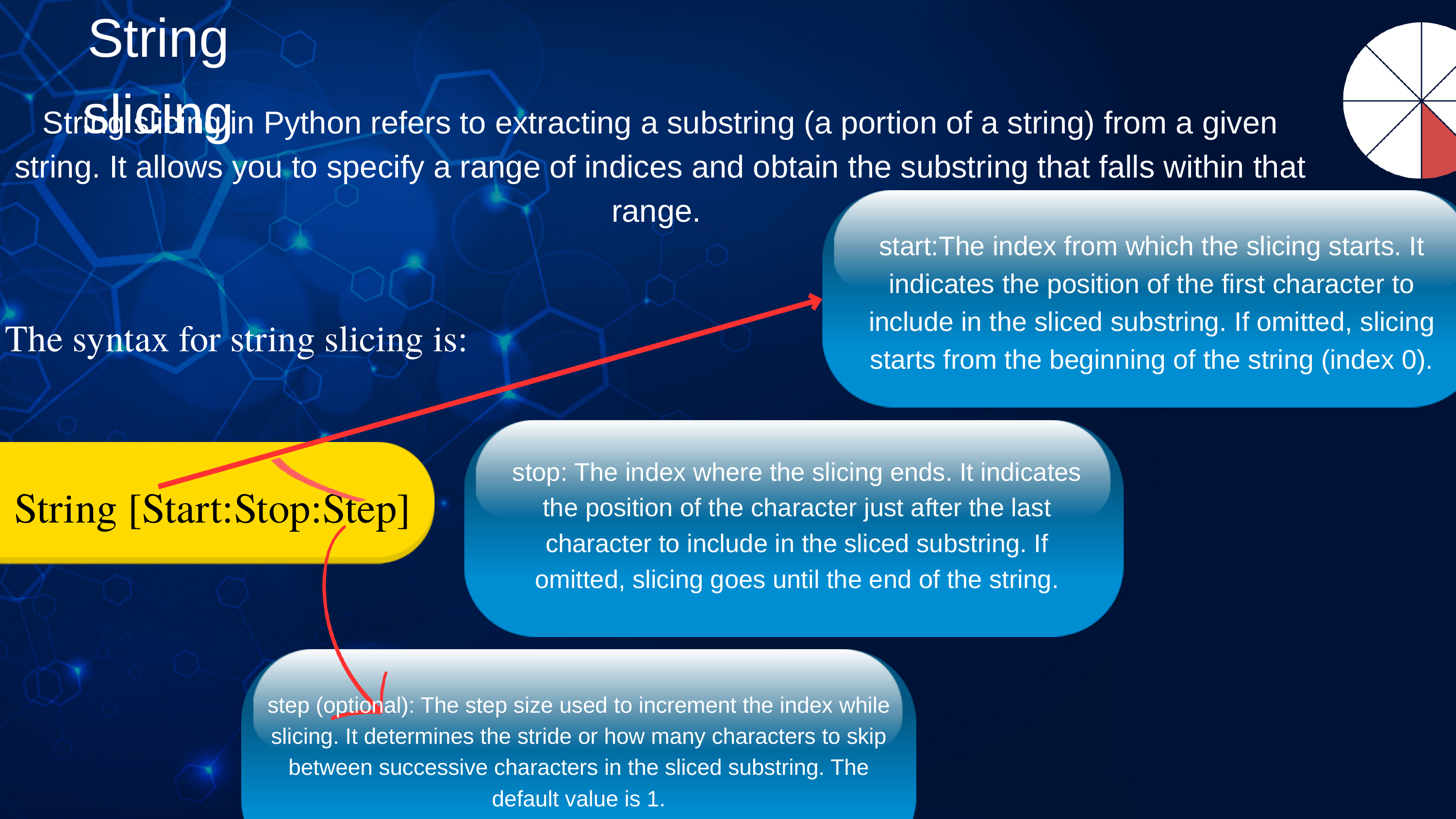

String slicing

String slicing in Python refers to extracting a substring (a portion of a string) from a given string. It allows you to specify a range of indices and obtain the substring that falls within that range.

start:The index from which the slicing starts. It indicates the position of the first character to include in the sliced substring. If omitted, slicing starts from the beginning of the string (index 0).

The syntax for string slicing is:

stop: The index where the slicing ends. It indicates the position of the character just after the last character to include in the sliced substring. If omitted, slicing goes until the end of the string.
String [Start:Stop:Step]

step (optional): The step size used to increment the index while slicing. It determines the stride or how many characters to skip between successive characters in the sliced substring. The default value is 1.